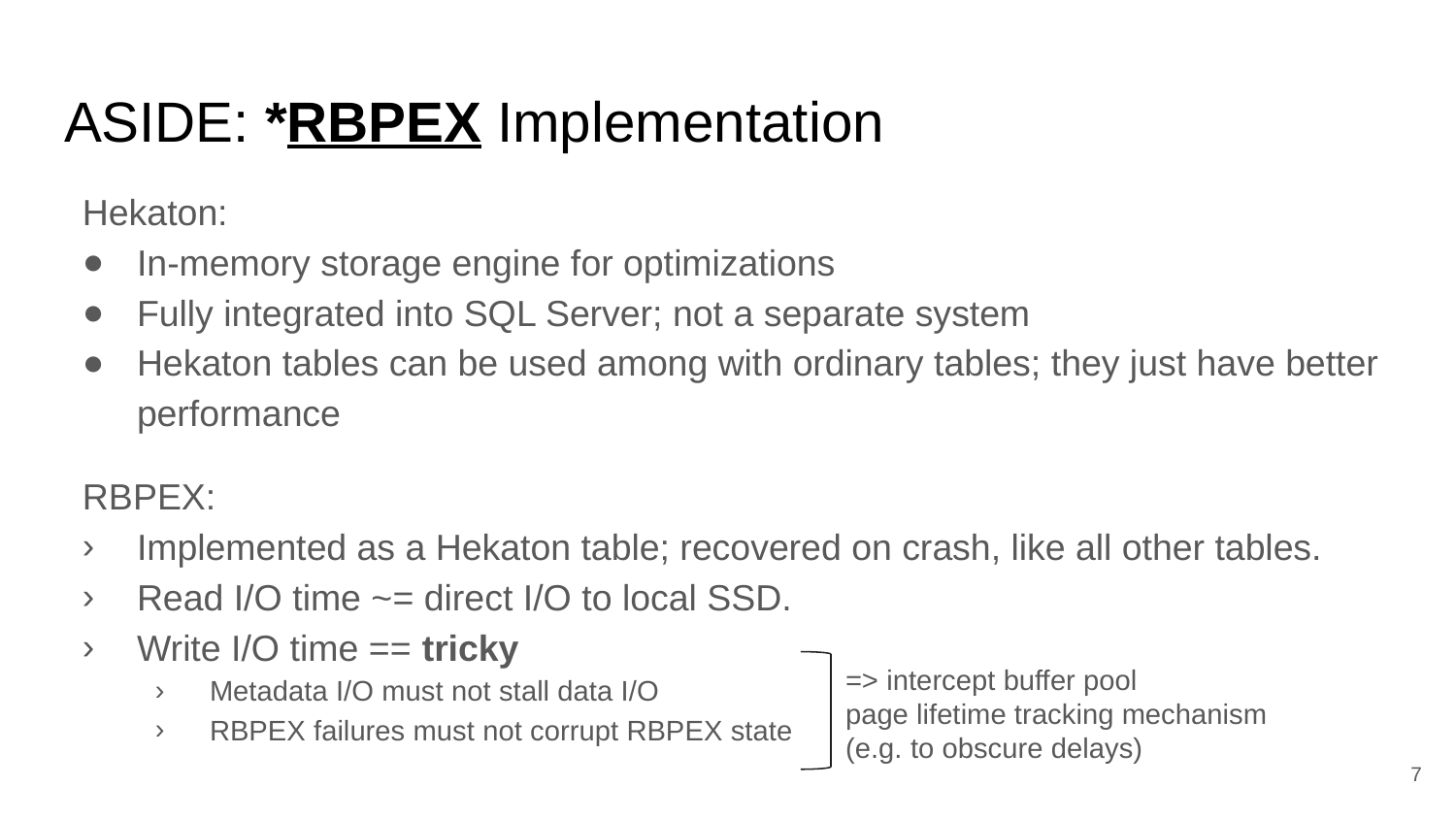

# ASIDE: *RBPEX Implementation
Hekaton:
In-memory storage engine for optimizations
Fully integrated into SQL Server; not a separate system
Hekaton tables can be used among with ordinary tables; they just have better performance

RBPEX:
Implemented as a Hekaton table; recovered on crash, like all other tables.
Read I/O time ~= direct I/O to local SSD.
Write I/O time == tricky
Metadata I/O must not stall data I/O
RBPEX failures must not corrupt RBPEX state

=> intercept buffer pool
page lifetime tracking mechanism
(e.g. to obscure delays)
7